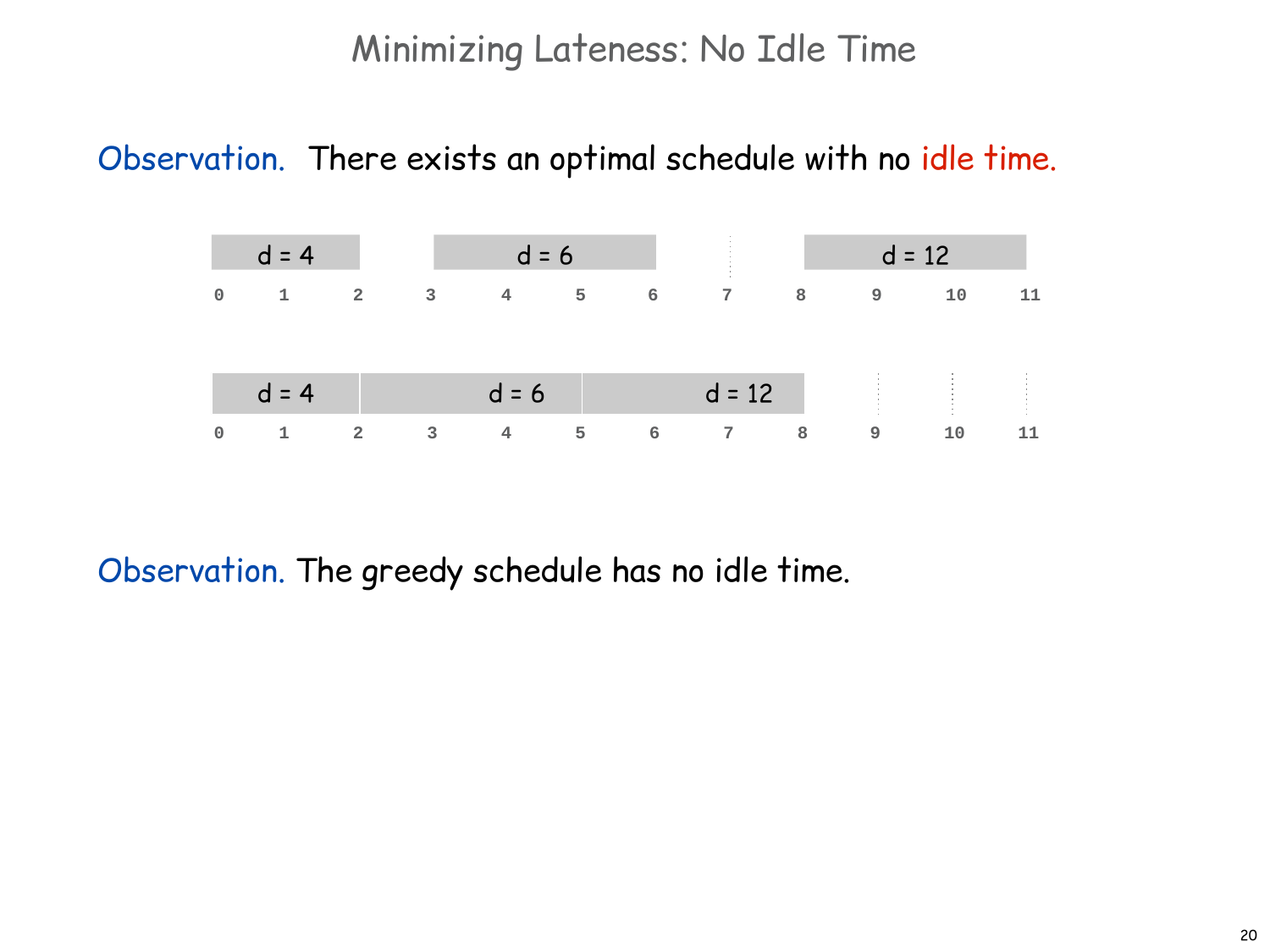

# Minimizing Lateness: No Idle Time
Observation.	There exists an optimal schedule with no idle time.
d = 4
d = 6
d = 12

0	1	2
3	4	5
6
7
8	9	10	11

d = 4	d = 6	d = 12

0	1	2	3	4	5	6	7	8
9
10
11
Observation. The greedy schedule has no idle time.
20